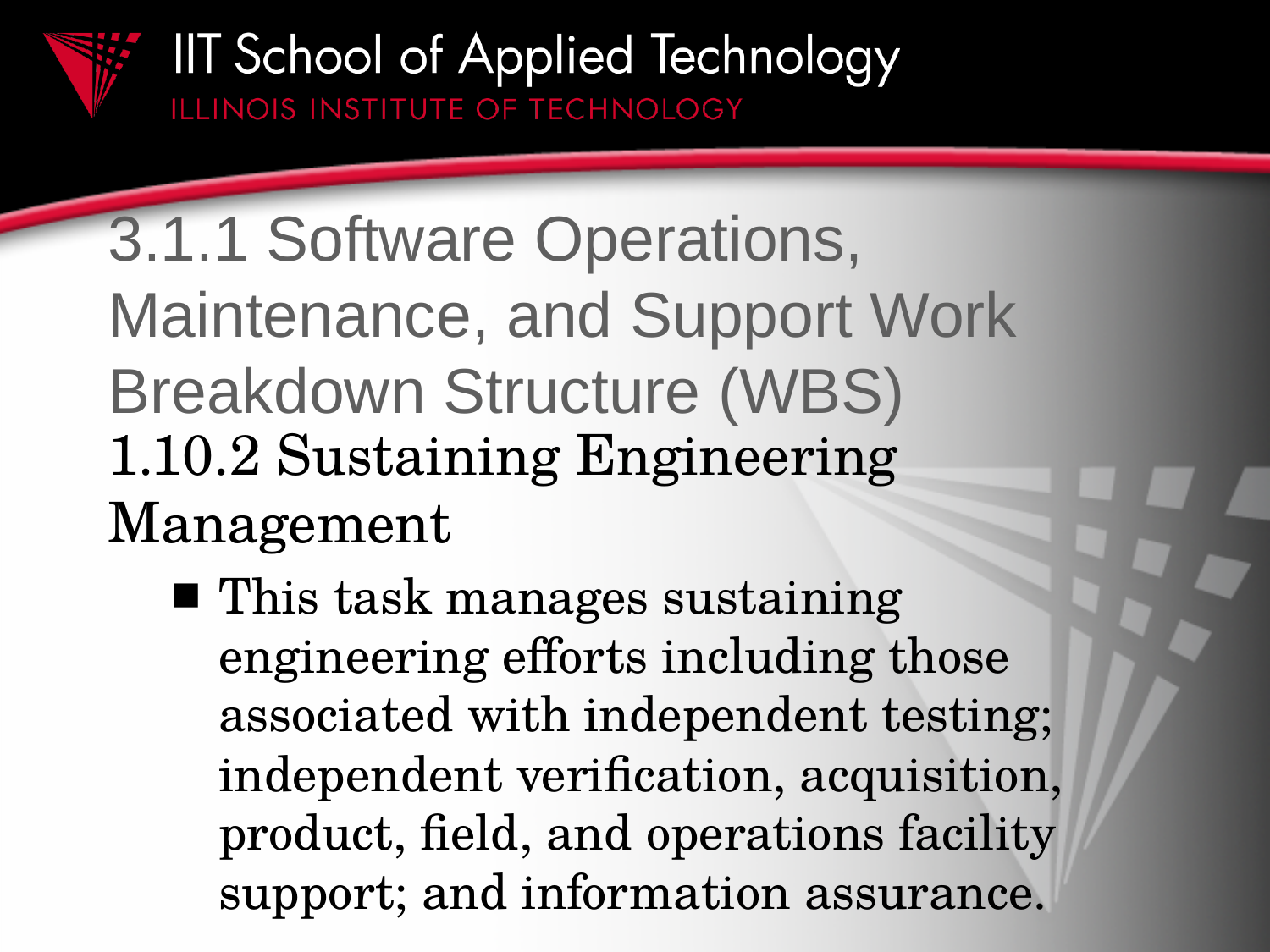

# 3.1.1 Software Operations, Maintenance, and Support Work Breakdown Structure (WBS)
1.10.2 Sustaining Engineering Management
This task manages sustaining engineering efforts including those associated with independent testing; independent verification, acquisition, product, field, and operations facility support; and information assurance.